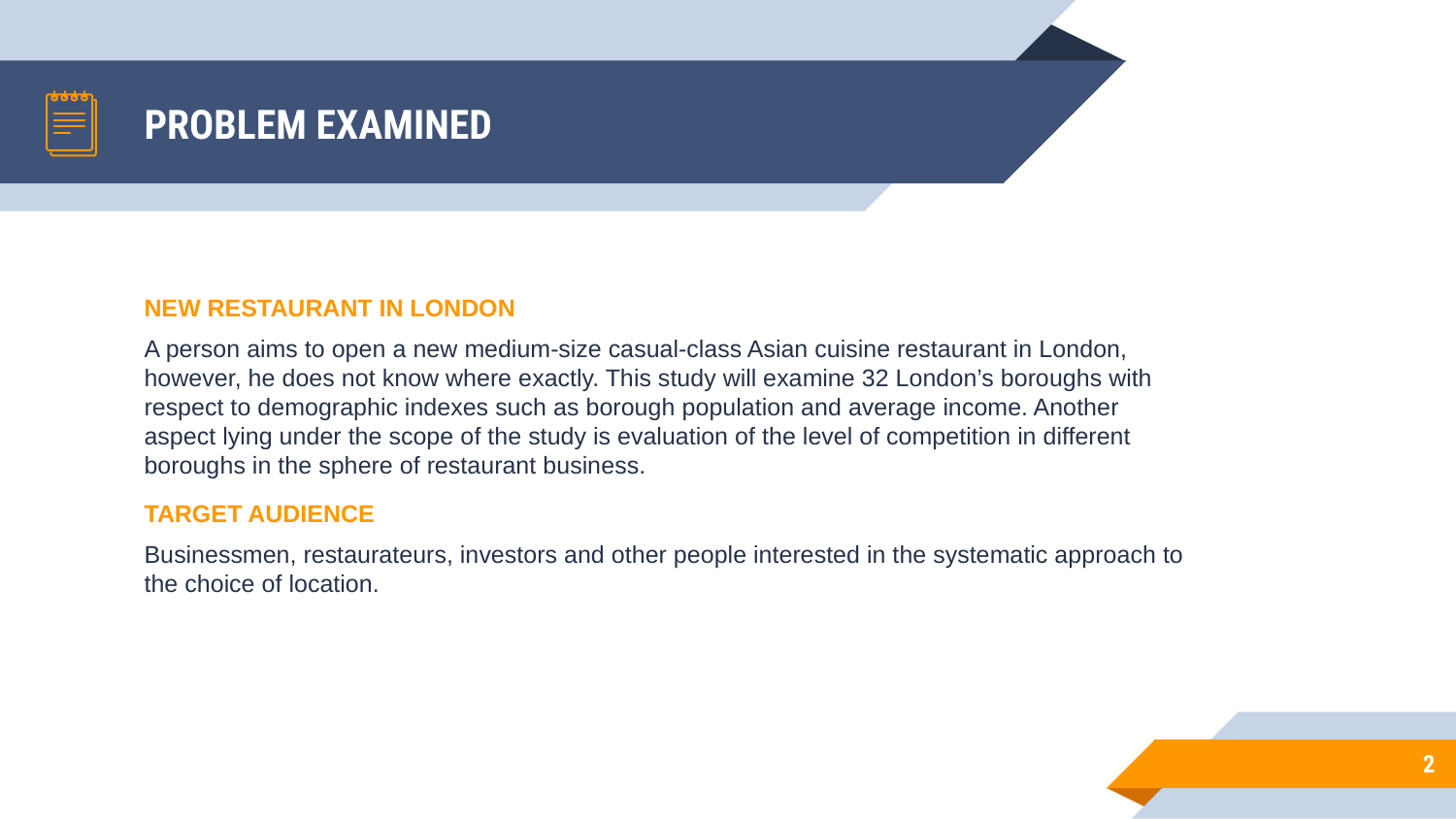

# PROBLEM EXAMINED

NEW RESTAURANT IN LONDON
A person aims to open a new medium-size casual-class Asian cuisine restaurant in London, however, he does not know where exactly. This study will examine 32 London’s boroughs with respect to demographic indexes such as borough population and average income. Another aspect lying under the scope of the study is evaluation of the level of competition in different boroughs in the sphere of restaurant business.

TARGET AUDIENCE
Businessmen, restaurateurs, investors and other people interested in the systematic approach to the choice of location.
2